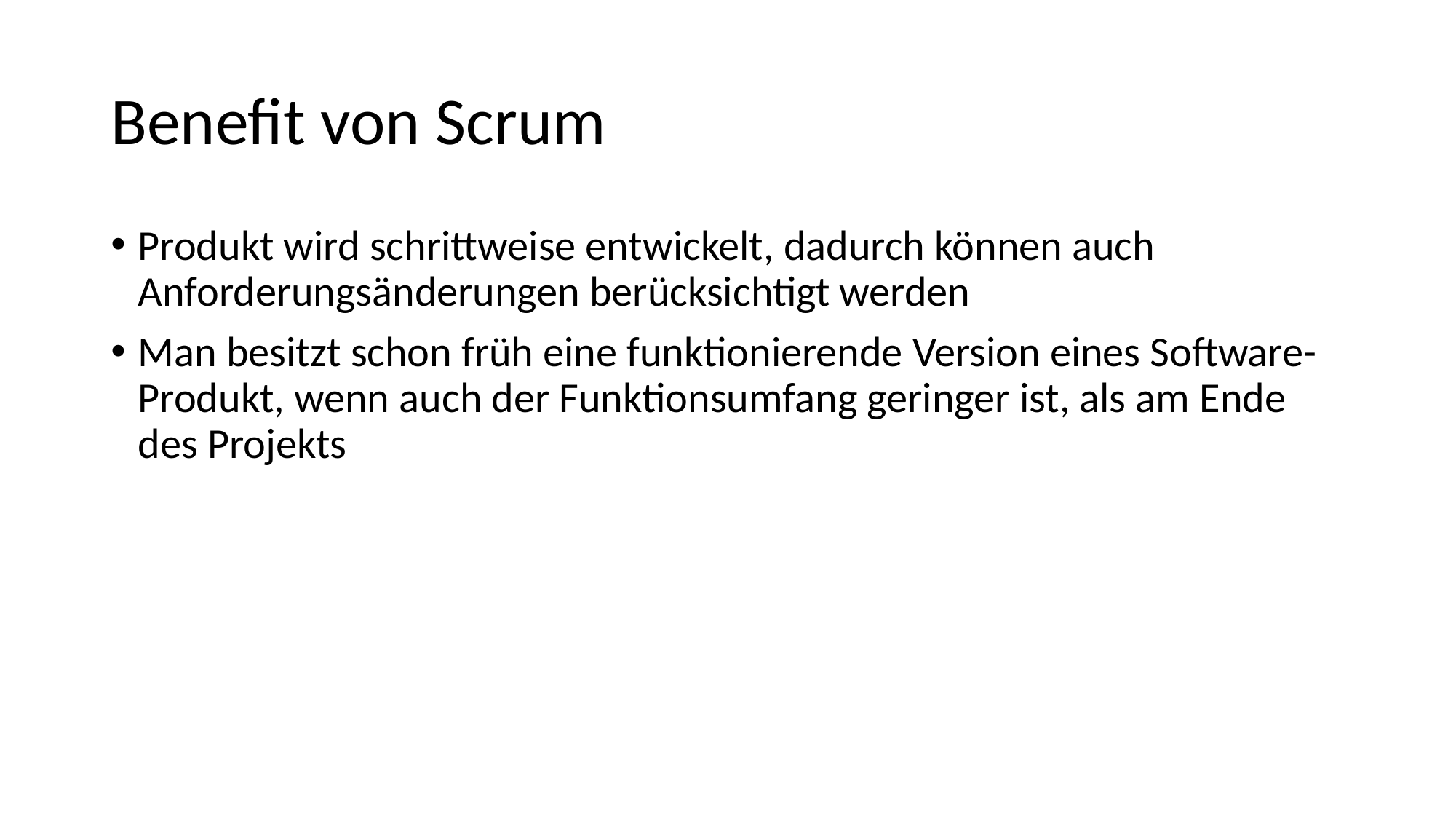

# Benefit von Scrum
Produkt wird schrittweise entwickelt, dadurch können auch Anforderungsänderungen berücksichtigt werden
Man besitzt schon früh eine funktionierende Version eines Software-Produkt, wenn auch der Funktionsumfang geringer ist, als am Ende des Projekts